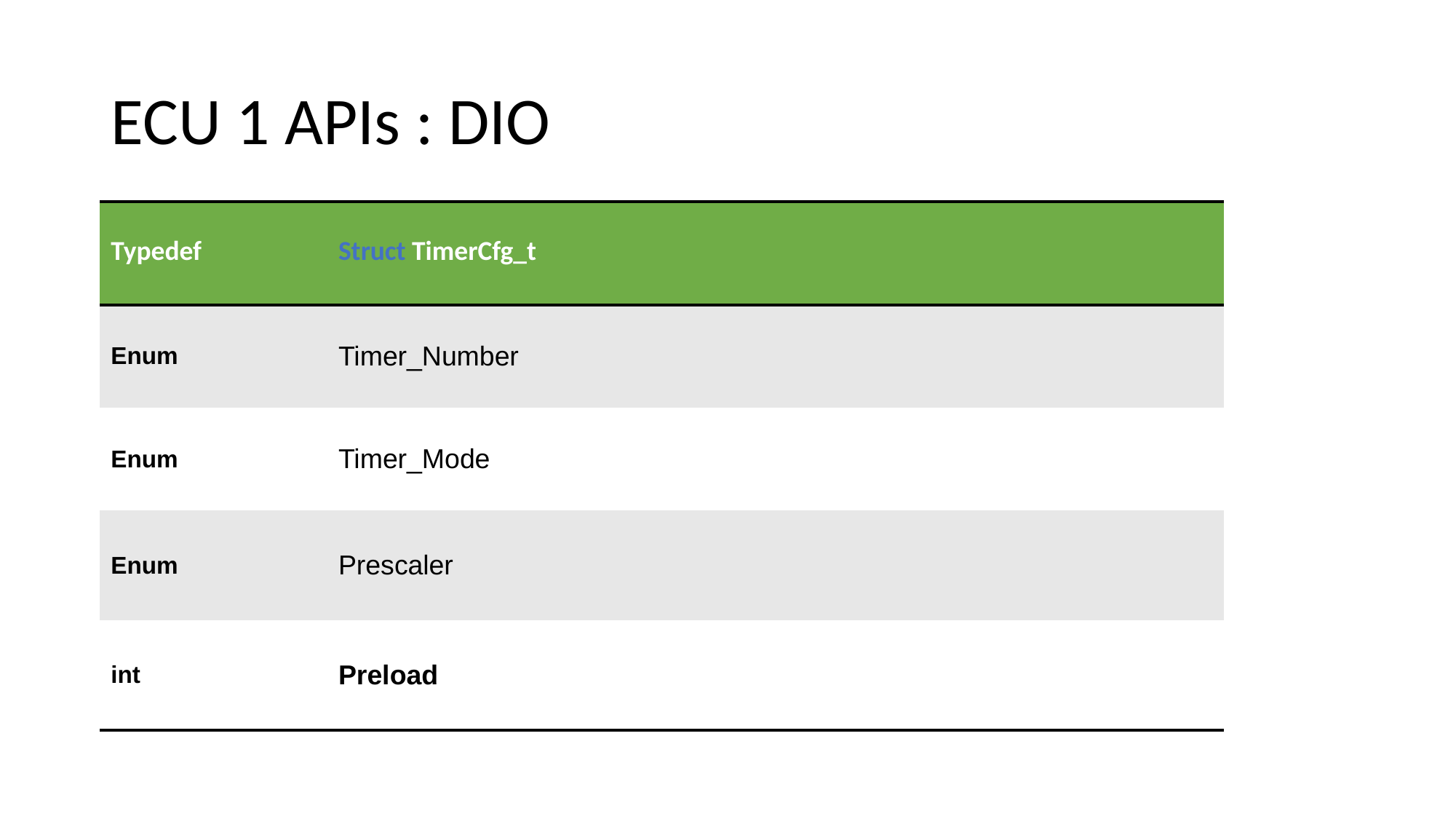

# ECU 1 APIs : DIO
| Typedef | Struct TimerCfg\_t |
| --- | --- |
| Enum | Timer\_Number |
| Enum | Timer\_Mode |
| Enum | Prescaler |
| int | Preload |